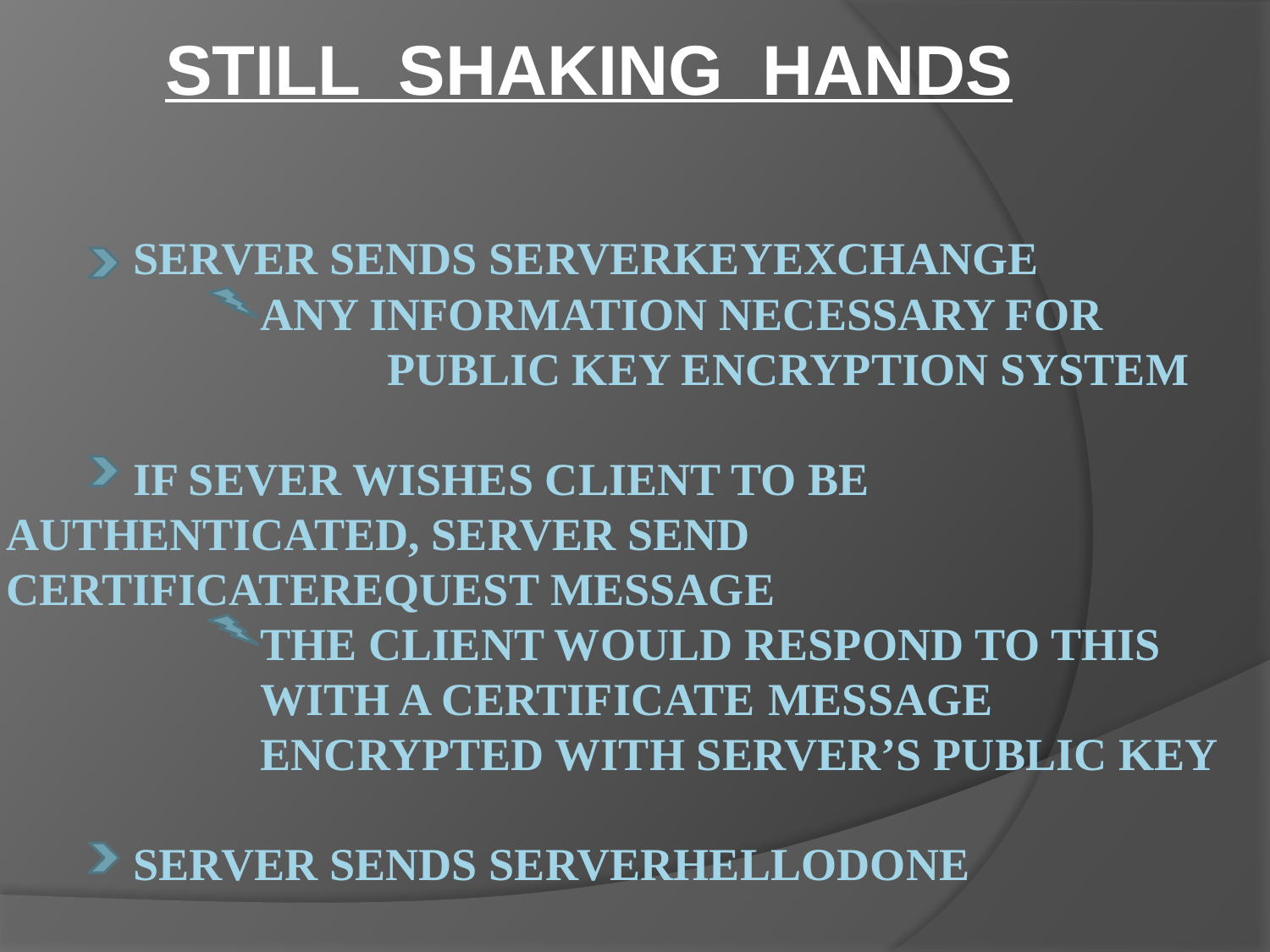

STILL  SHAKING  HANDS
# SERVER SENDS SERVERKEYEXCHANGE ANY INFORMATION NECESSARY FOR    			PUBLIC KEY ENCRYPTION SYSTEM IF SEVER WISHES CLIENT TO BE 	AUTHENTICATED, SERVER SEND 	CERTIFICATEREQUEST MESSAGE THE CLIENT WOULD RESPOND TO THIS 		WITH A CERTIFICATE 	MESSAGE   			ENCRYPTED WITH SERVER’S PUBLIC KEY SERVER SENDS SERVERHELLODONE